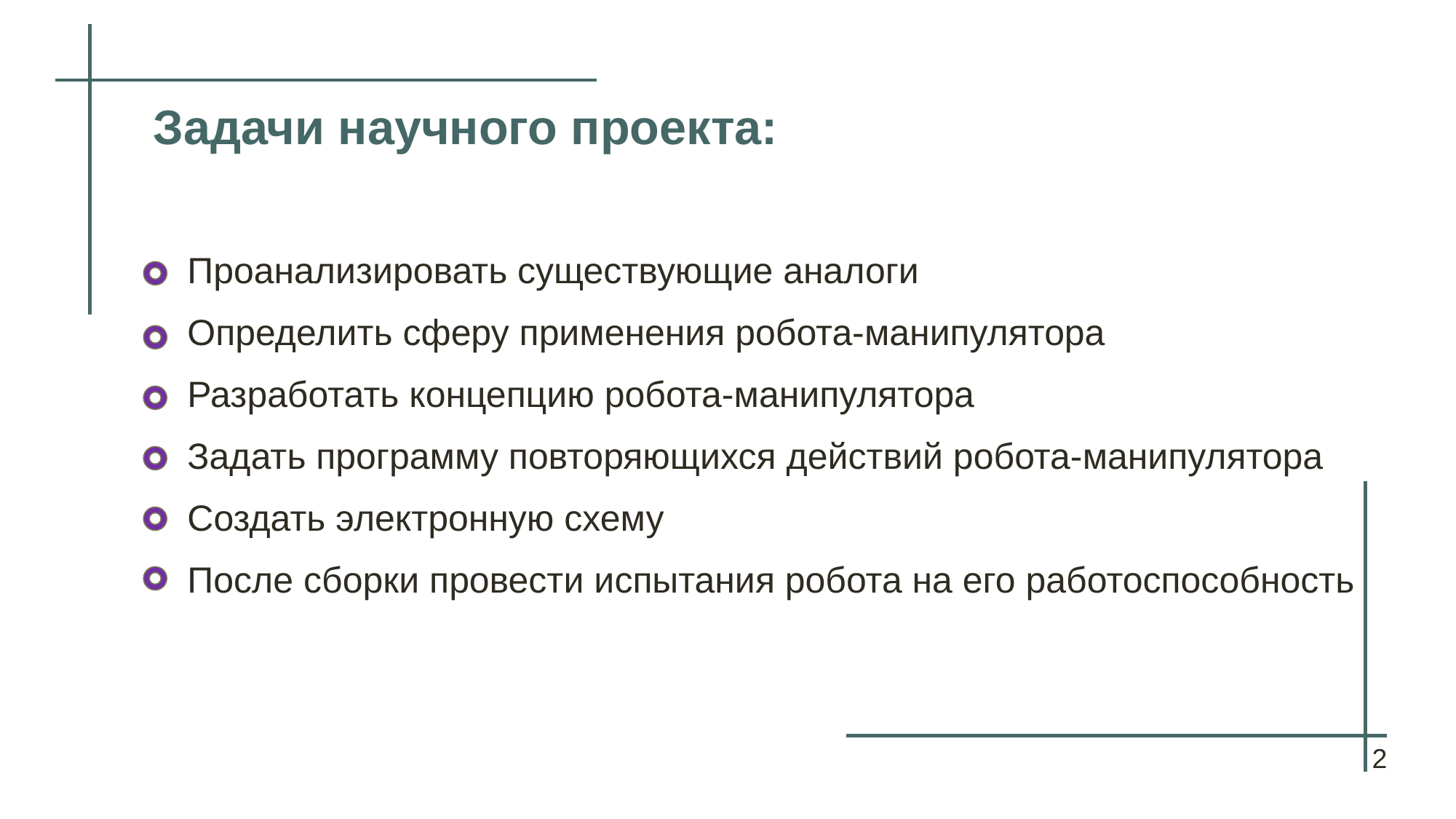

Задачи научного проекта:
Проанализировать существующие аналоги
Определить сферу применения робота-манипулятора
Разработать концепцию робота-манипулятора
Задать программу повторяющихся действий робота-манипулятора
Создать электронную схему
После сборки провести испытания робота на его работоспособность

2